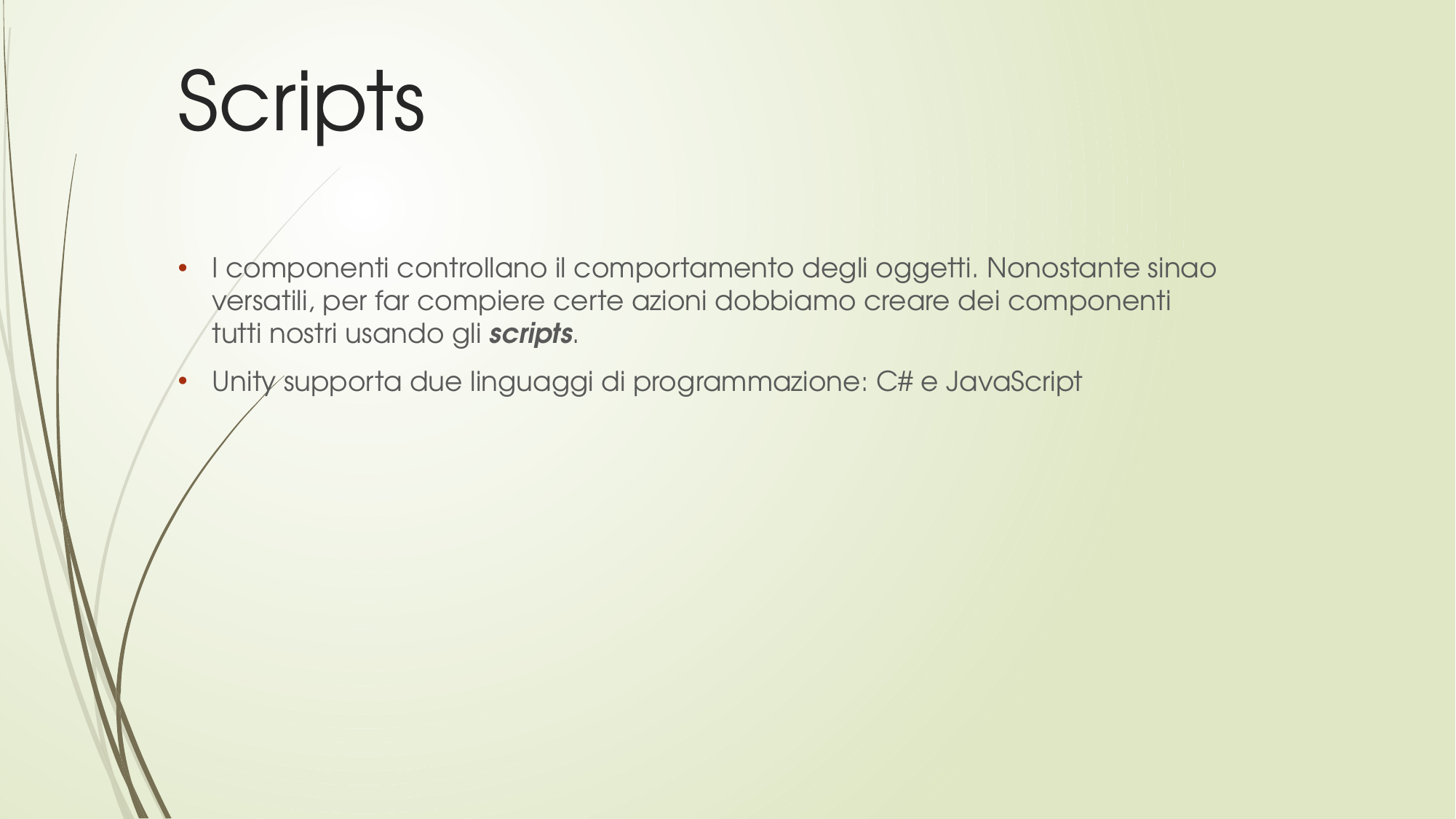

# Scripts
I componenti controllano il comportamento degli oggetti. Nonostante sinao versatili, per far compiere certe azioni dobbiamo creare dei componenti tutti nostri usando gli scripts.
Unity supporta due linguaggi di programmazione: C# e JavaScript